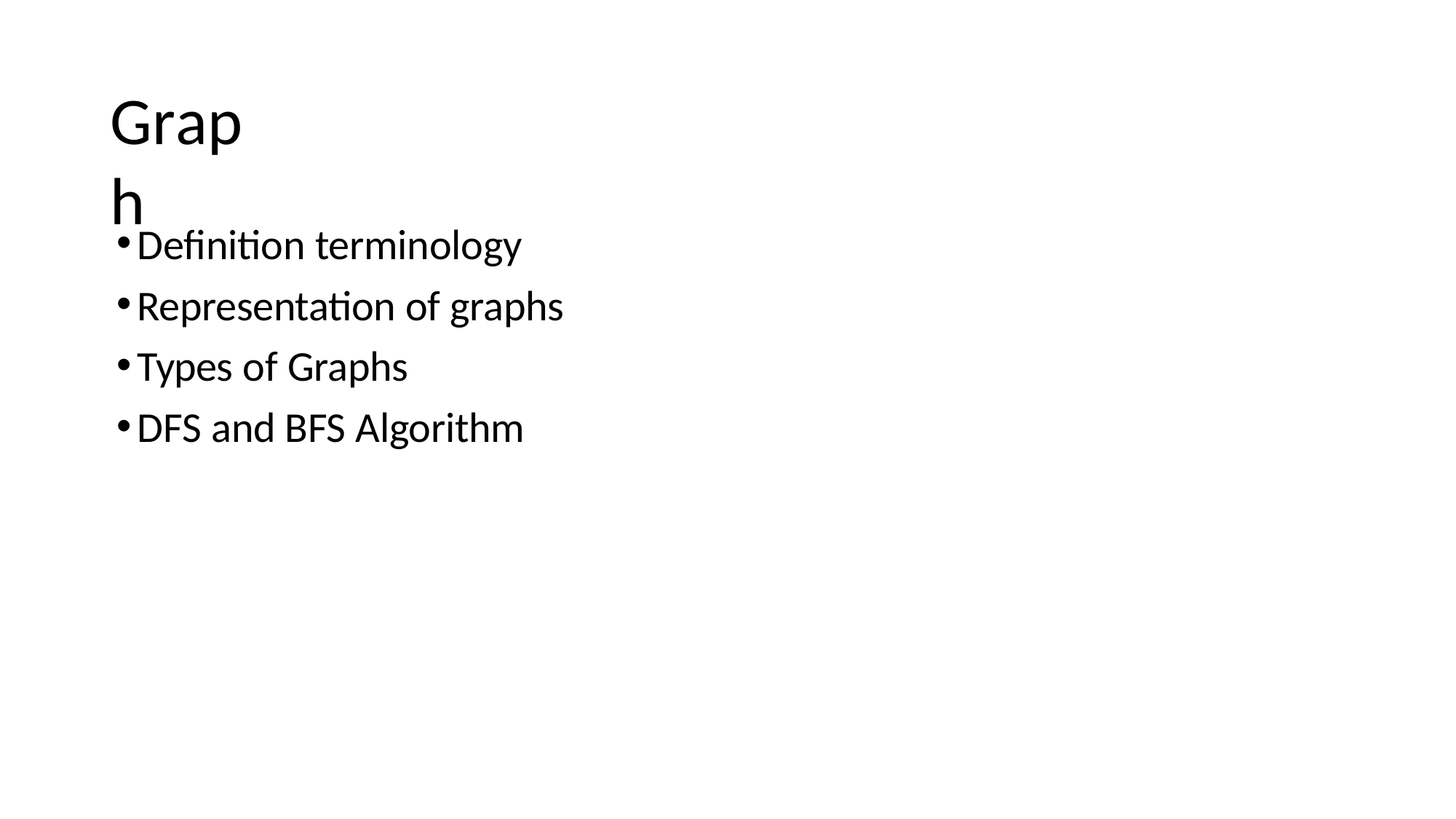

# Graph
Definition terminology
Representation of graphs
Types of Graphs
DFS and BFS Algorithm